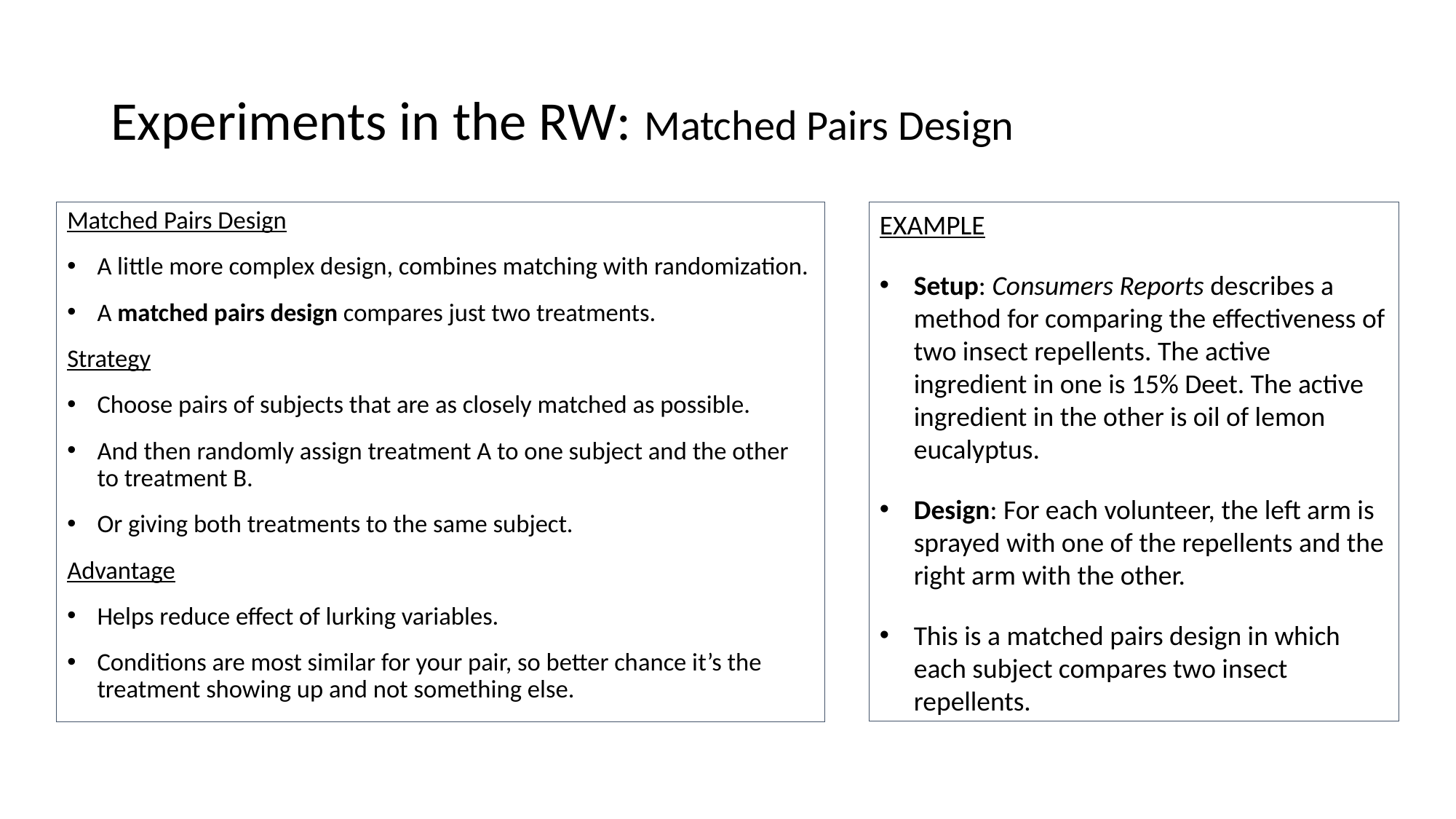

# Experiments in the RW: Matched Pairs Design
Matched Pairs Design
A little more complex design, combines matching with randomization.
A matched pairs design compares just two treatments.
Strategy
Choose pairs of subjects that are as closely matched as possible.
And then randomly assign treatment A to one subject and the other to treatment B.
Or giving both treatments to the same subject.
Advantage
Helps reduce effect of lurking variables.
Conditions are most similar for your pair, so better chance it’s the treatment showing up and not something else.

EXAMPLE
Setup: Consumers Reports describes a method for comparing the effectiveness of two insect repellents. The active ingredient in one is 15% Deet. The active ingredient in the other is oil of lemon eucalyptus.
Design: For each volunteer, the left arm is sprayed with one of the repellents and the right arm with the other.
This is a matched pairs design in which each subject compares two insect repellents.